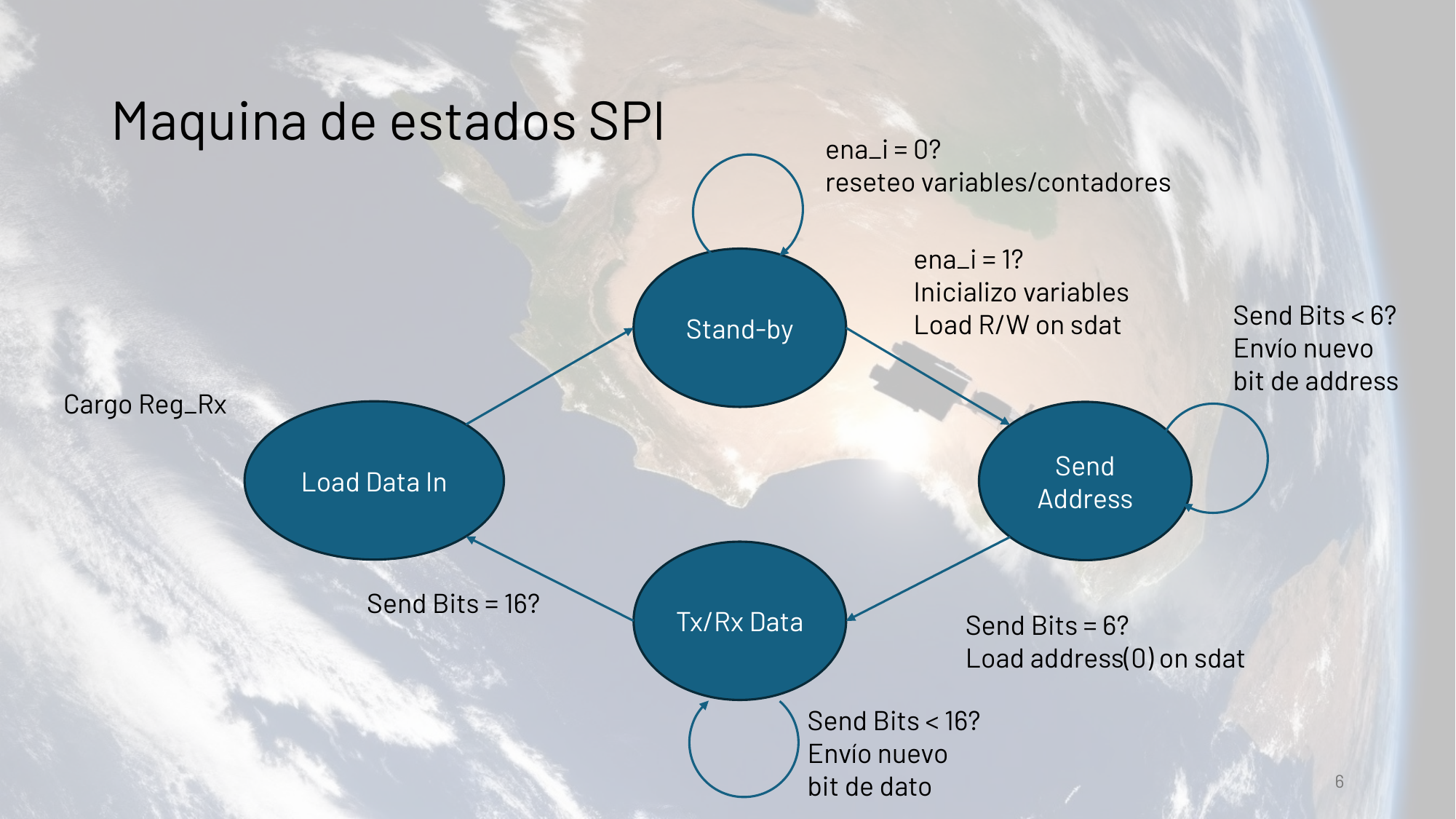

# Maquina de estados SPI
ena_i = 0?
reseteo variables/contadores

ena_i = 1?
Inicializo variables
Load R/W on sdat
Stand-by
Send Bits < 6?
Envío nuevo
bit de address

Cargo Reg_Rx

Load Data In
Send Address

Tx/Rx Data
Send Bits = 16?
Send Bits = 6?
Load address(0) on sdat

Send Bits < 16?
Envío nuevo
bit de dato

6